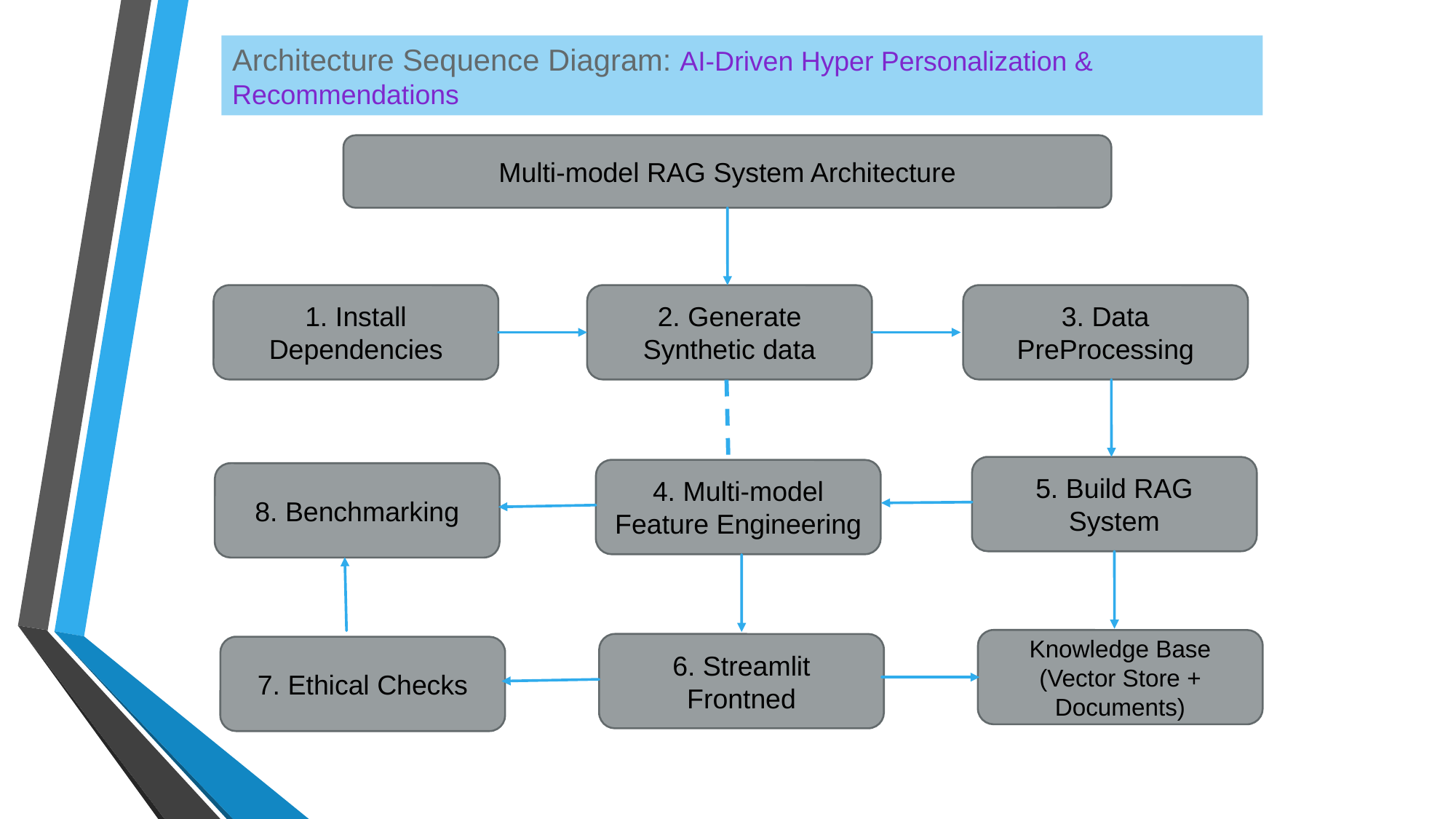

Architecture Sequence Diagram: AI-Driven Hyper Personalization & Recommendations
Multi-model RAG System Architecture
3. Data PreProcessing
1. Install Dependencies
2. Generate Synthetic data
5. Build RAG System
4. Multi-model Feature Engineering
8. Benchmarking
Knowledge Base (Vector Store + Documents)
6. Streamlit Frontned
7. Ethical Checks